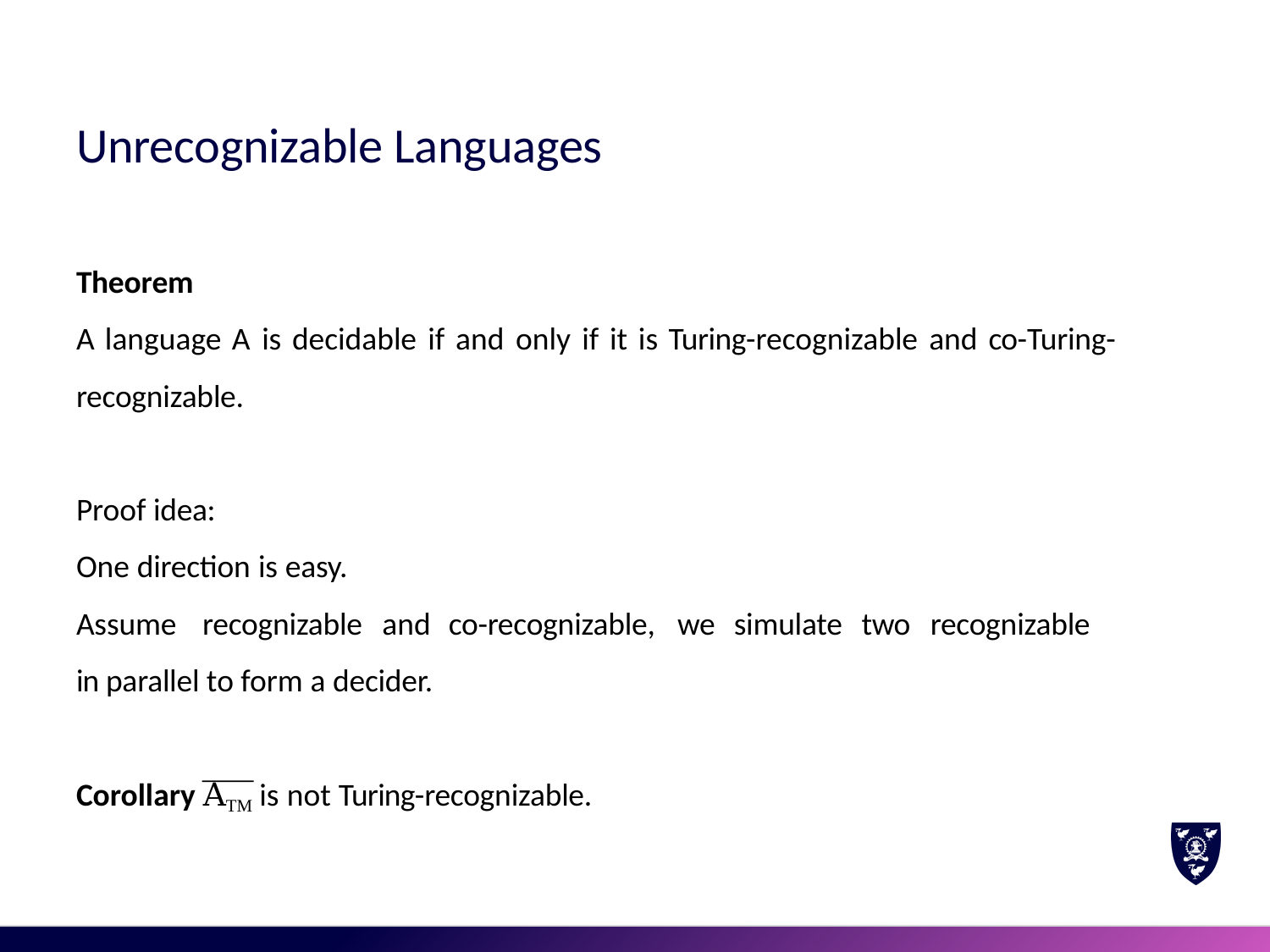

# Unrecognizable Languages
Theorem
A language A is decidable if and only if it is Turing-recognizable and co-Turing- recognizable.

Proof idea:
One direction is easy.
Assume	recognizable	and  co-recognizable,	we	simulate	two	recognizable	in parallel to form a decider.

Corollary ATM is not Turing-recognizable.